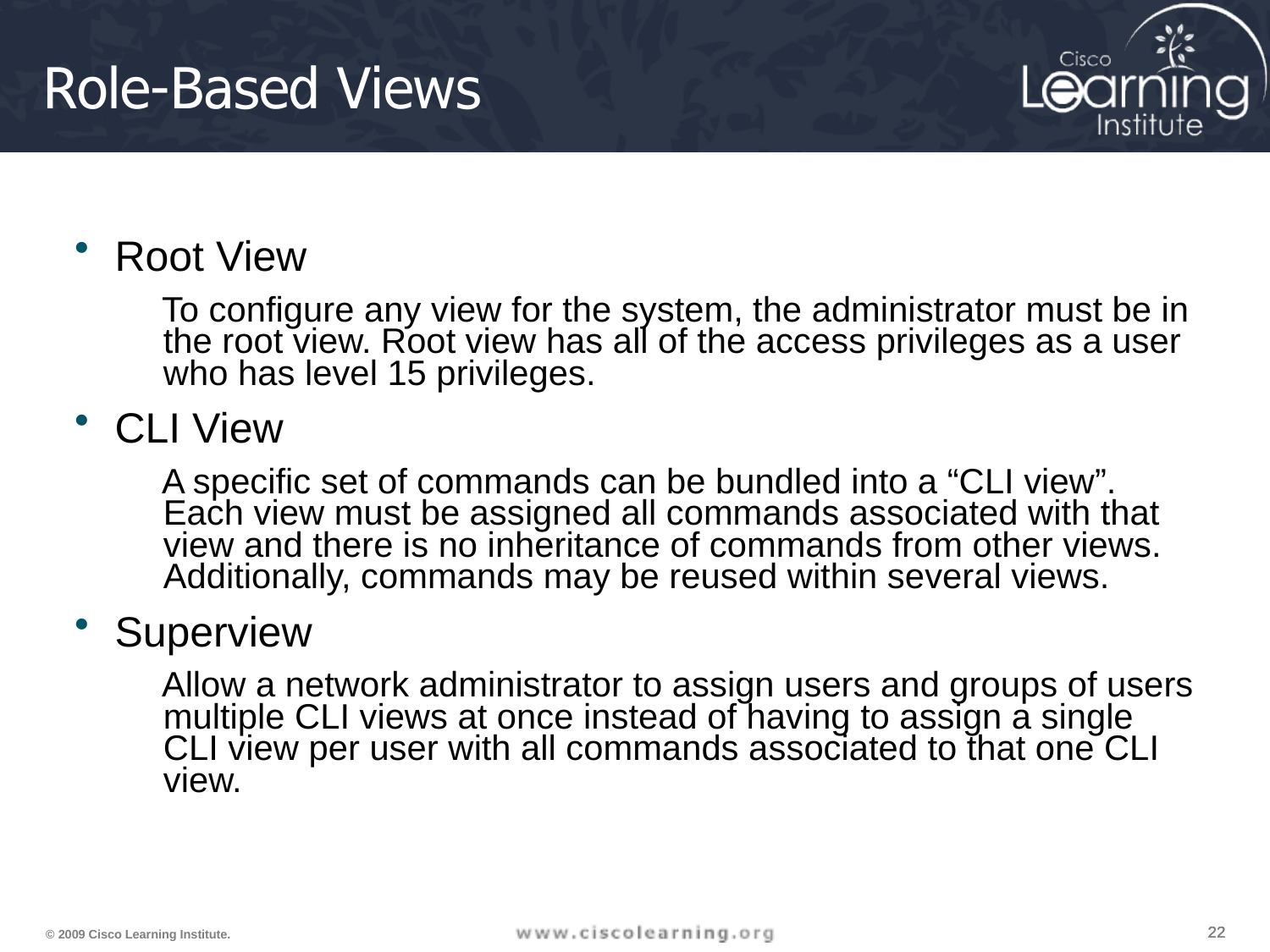

# Role-Based Views
Root View
To configure any view for the system, the administrator must be in the root view. Root view has all of the access privileges as a user who has level 15 privileges.
CLI View
A specific set of commands can be bundled into a “CLI view”. Each view must be assigned all commands associated with that view and there is no inheritance of commands from other views.  Additionally, commands may be reused within several views.
Superview
Allow a network administrator to assign users and groups of users multiple CLI views at once instead of having to assign a single CLI view per user with all commands associated to that one CLI view.